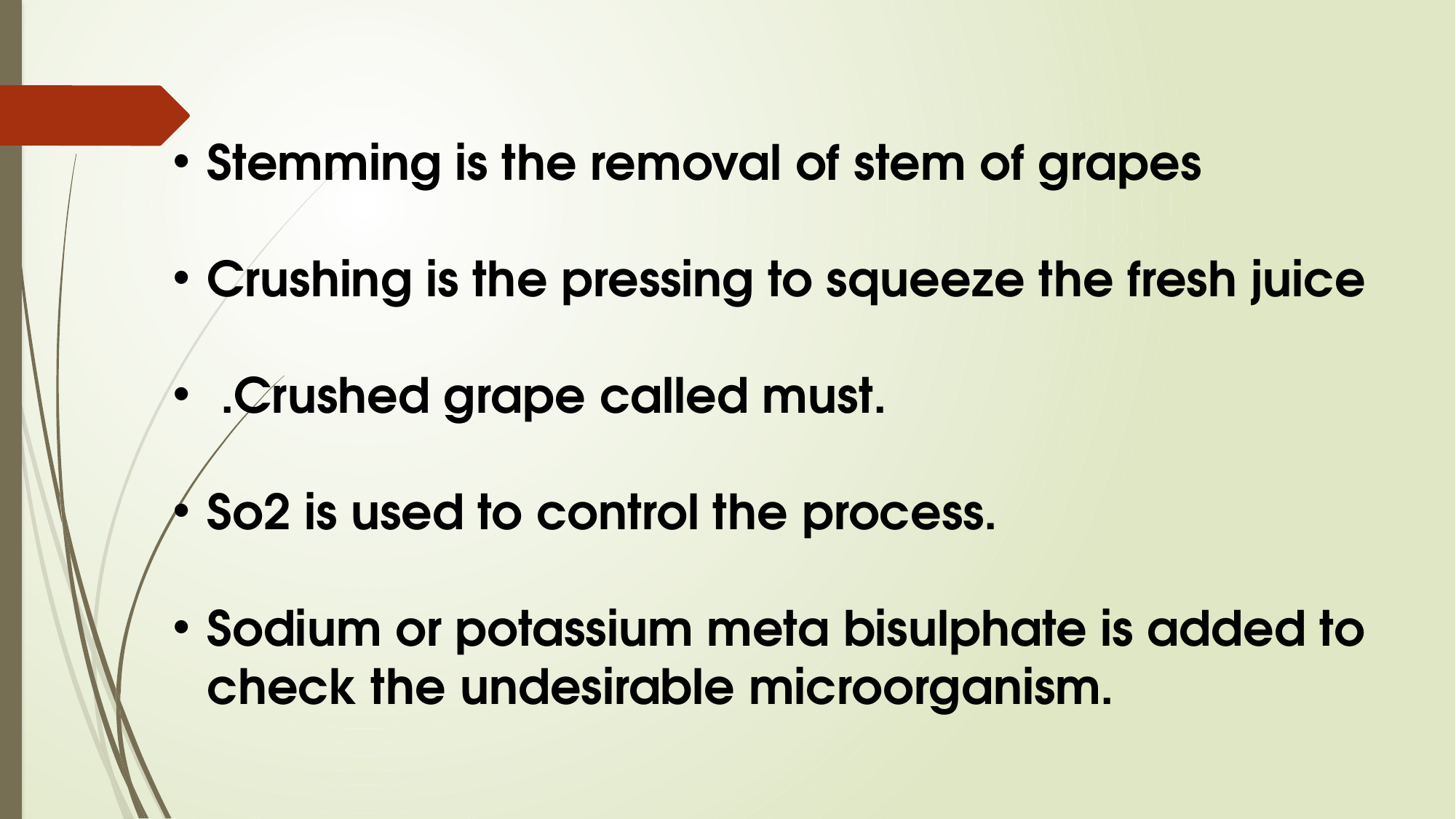

Stemming is the removal of stem of grapes

Crushing is the pressing to squeeze the fresh juice

 .Crushed grape called must.

So2 is used to control the process.

Sodium or potassium meta bisulphate is added to check the undesirable microorganism.